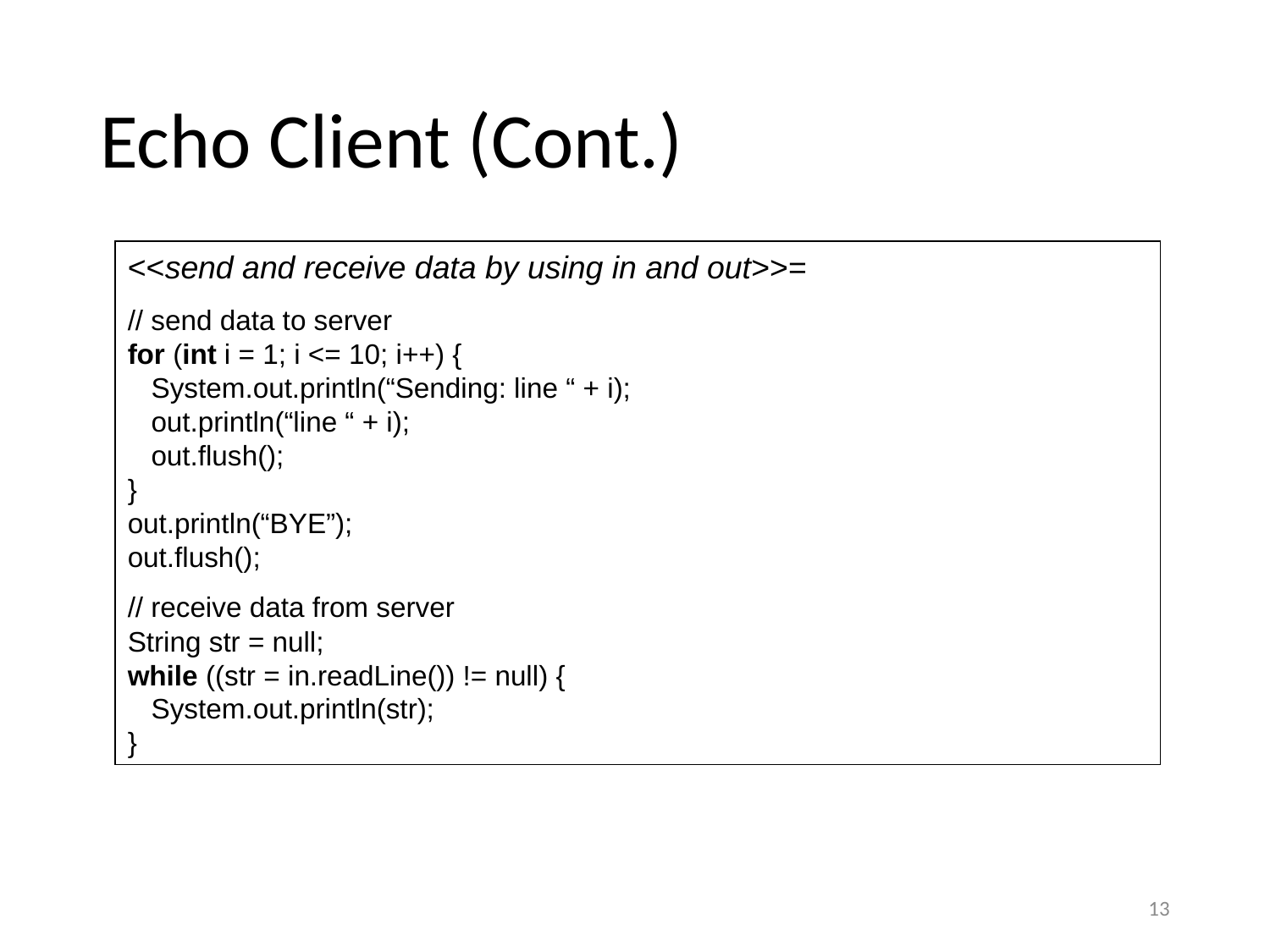

# Echo Client (Cont.)
<<send and receive data by using in and out>>=

// send data to server
for (int i = 1; i <= 10; i++) {
   System.out.println(“Sending: line “ + i);
   out.println(“line “ + i);
   out.flush();
}
out.println(“BYE”);
out.flush();

// receive data from server
String str = null;
while ((str = in.readLine()) != null) {
   System.out.println(str);
}
13